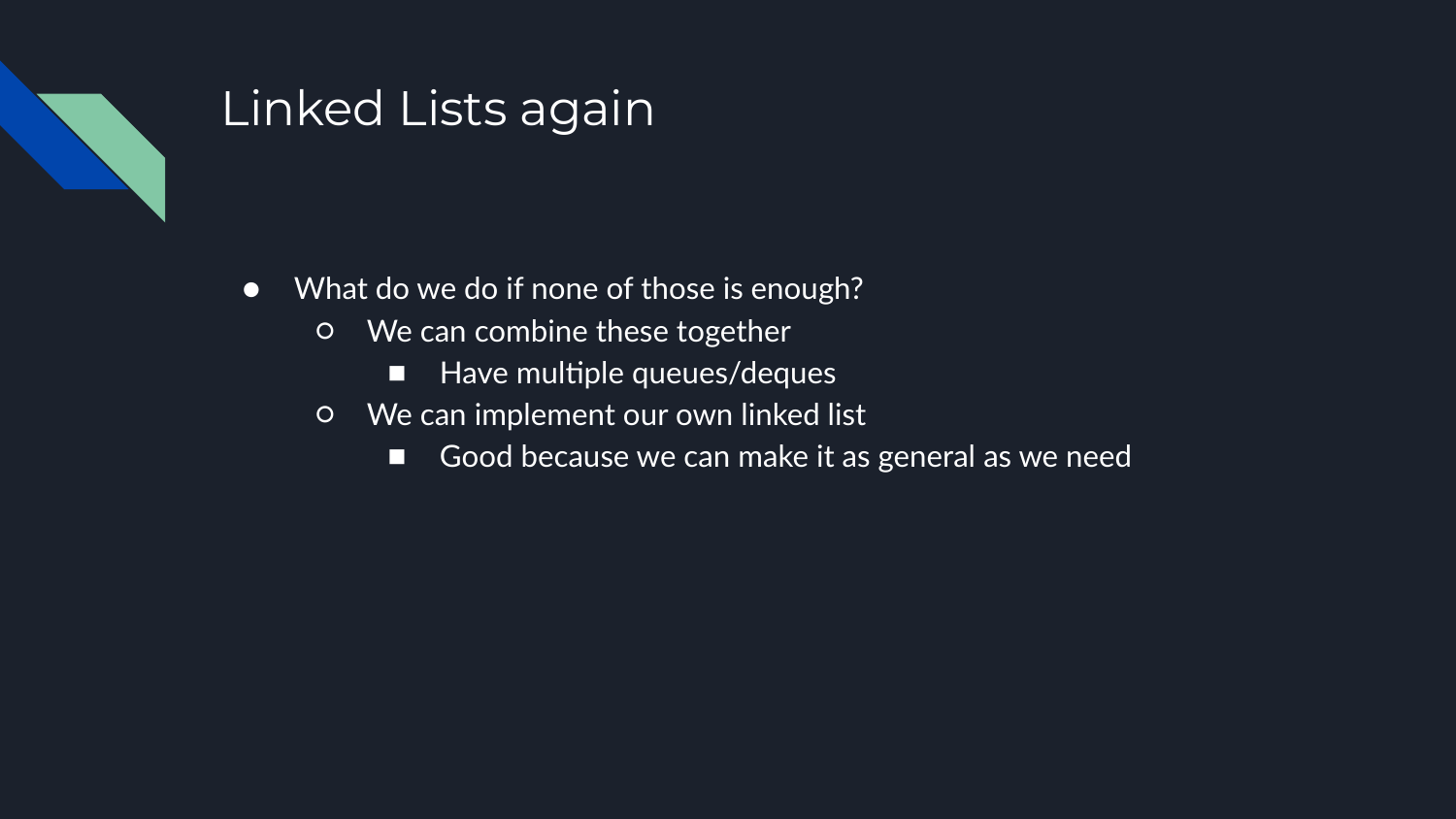

# Linked Lists again
What do we do if none of those is enough?
We can combine these together
Have multiple queues/deques
We can implement our own linked list
Good because we can make it as general as we need